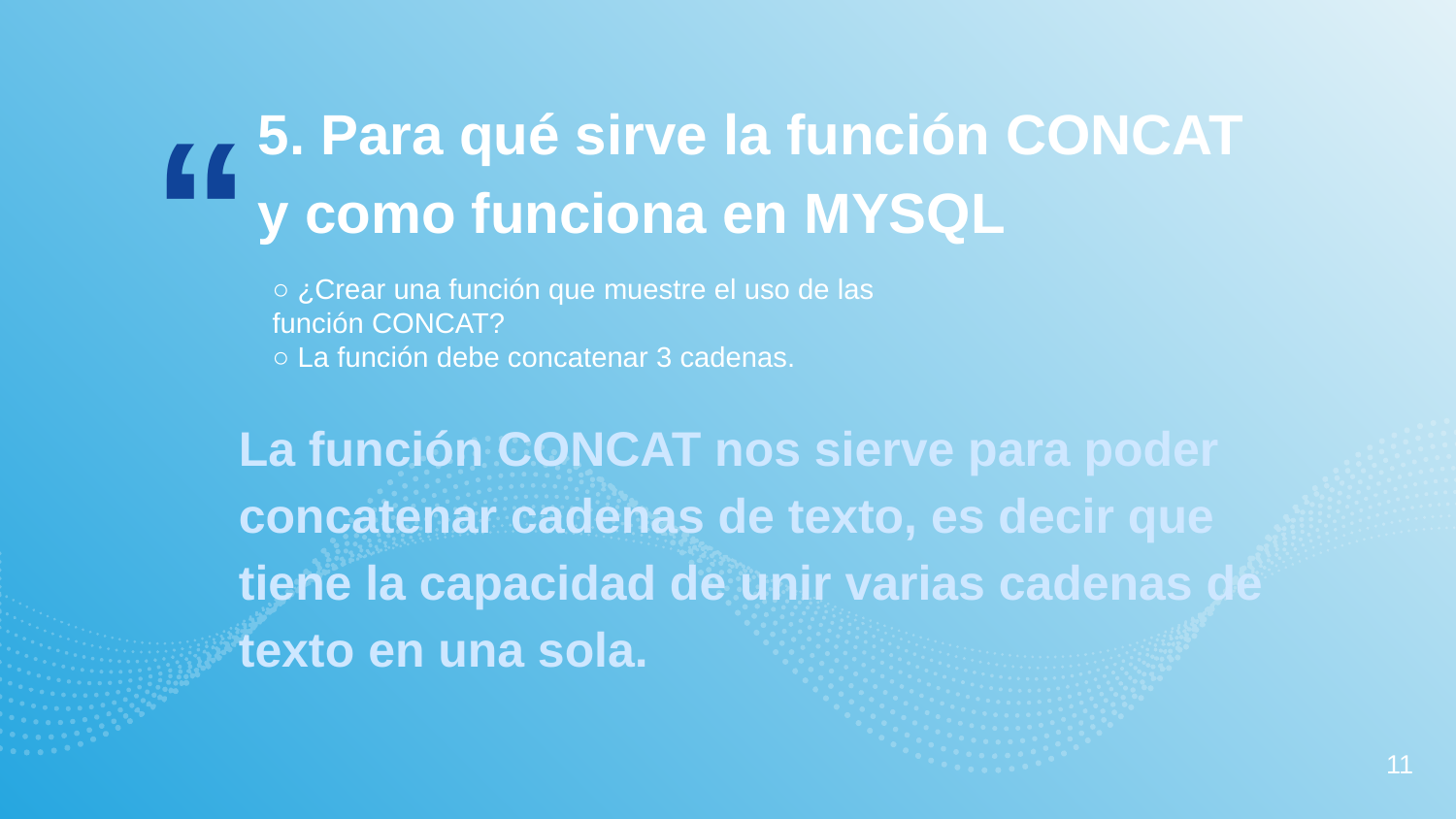

5. Para qué sirve la función CONCAT y como funciona en MYSQL
○ ¿Crear una función que muestre el uso de las función CONCAT?
○ La función debe concatenar 3 cadenas.
La función CONCAT nos sierve para poder concatenar cadenas de texto, es decir que tiene la capacidad de unir varias cadenas de texto en una sola.
11